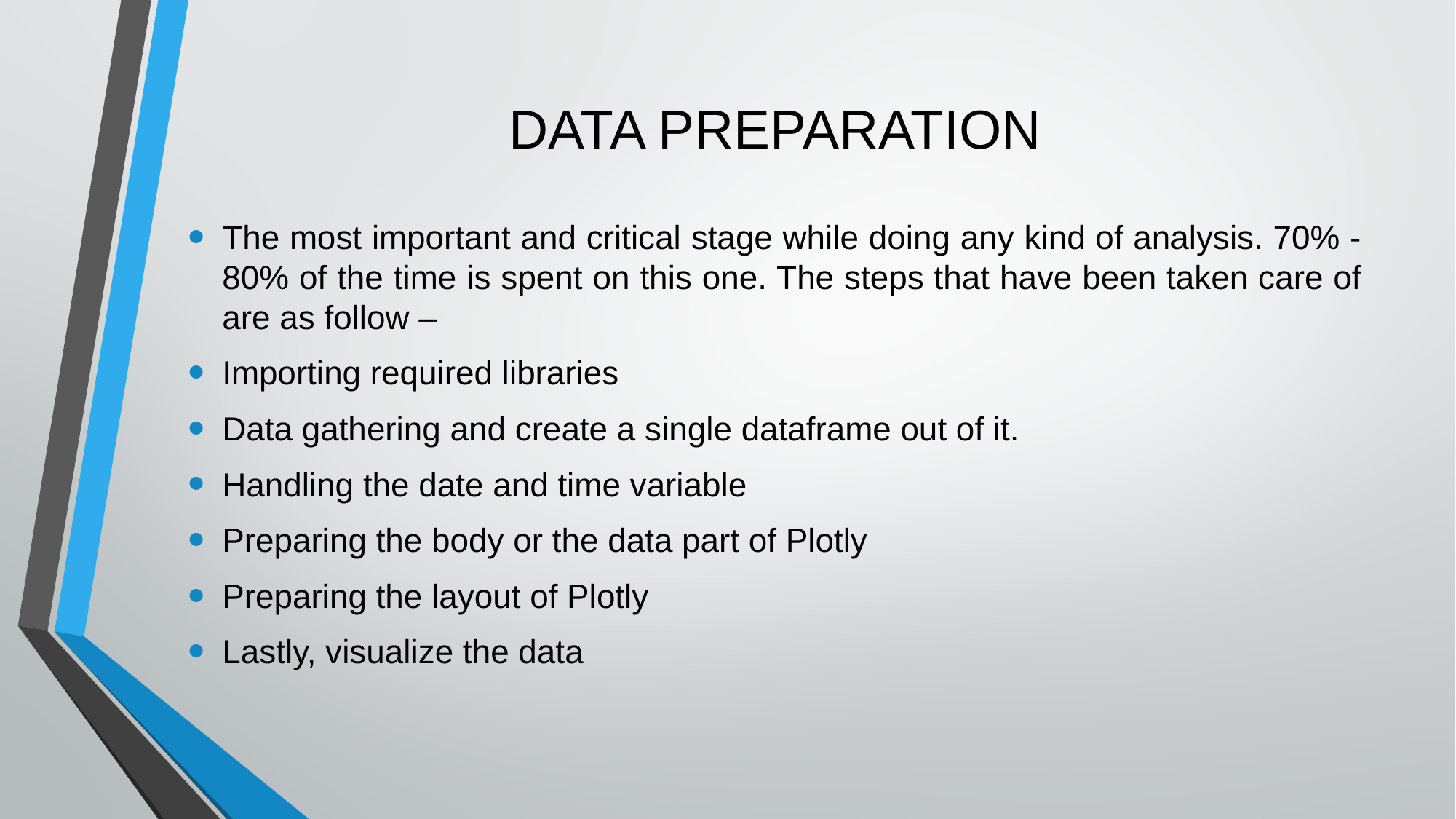

# DATA PREPARATION
The most important and critical stage while doing any kind of analysis. 70% -80% of the time is spent on this one. The steps that have been taken care of are as follow –
Importing required libraries
Data gathering and create a single dataframe out of it.
Handling the date and time variable
Preparing the body or the data part of Plotly
Preparing the layout of Plotly
Lastly, visualize the data